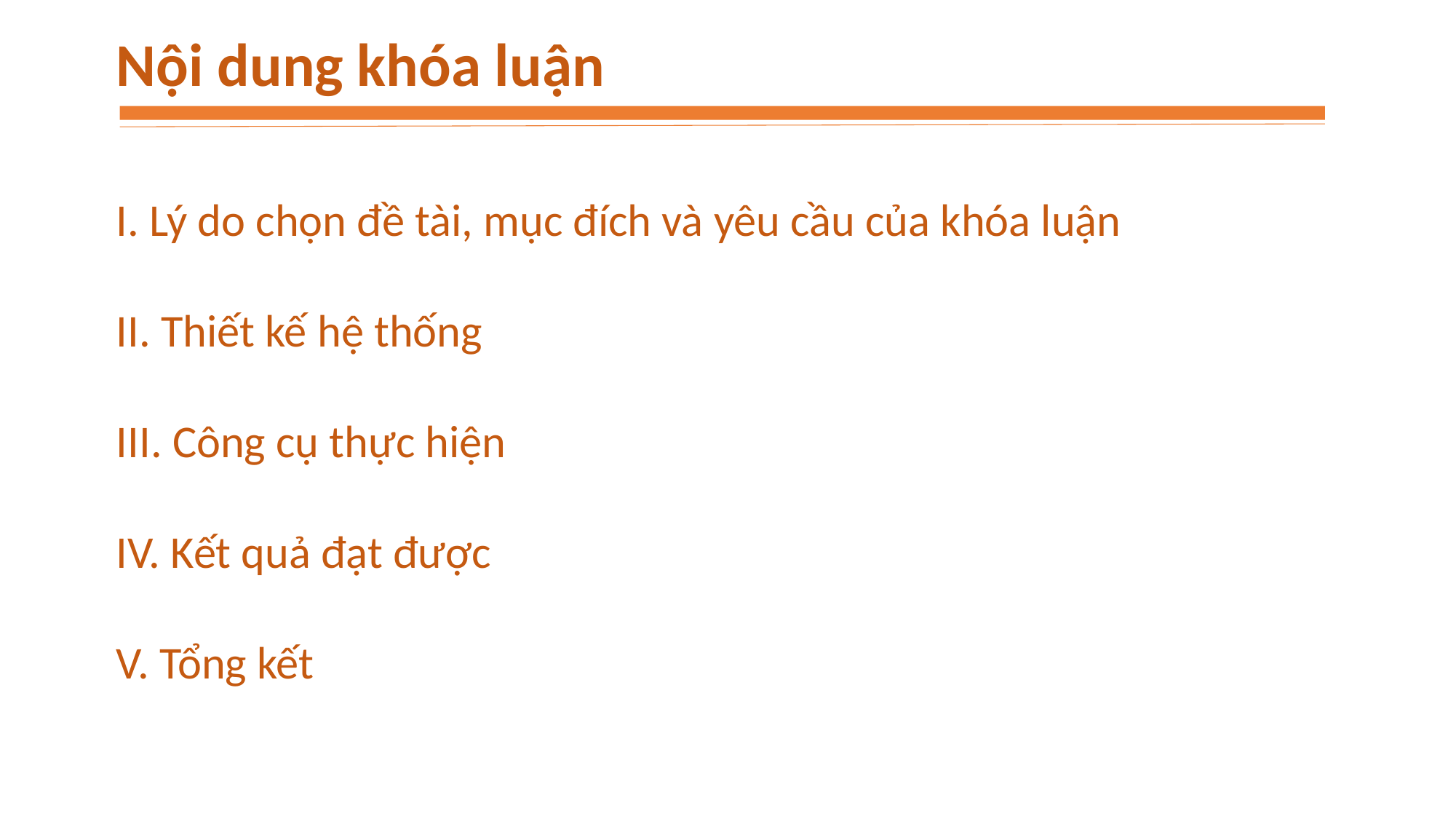

Nội dung khóa luận

I. Lý do chọn đề tài, mục đích và yêu cầu của khóa luận
II. Thiết kế hệ thống
III. Công cụ thực hiện
IV. Kết quả đạt được
V. Tổng kết